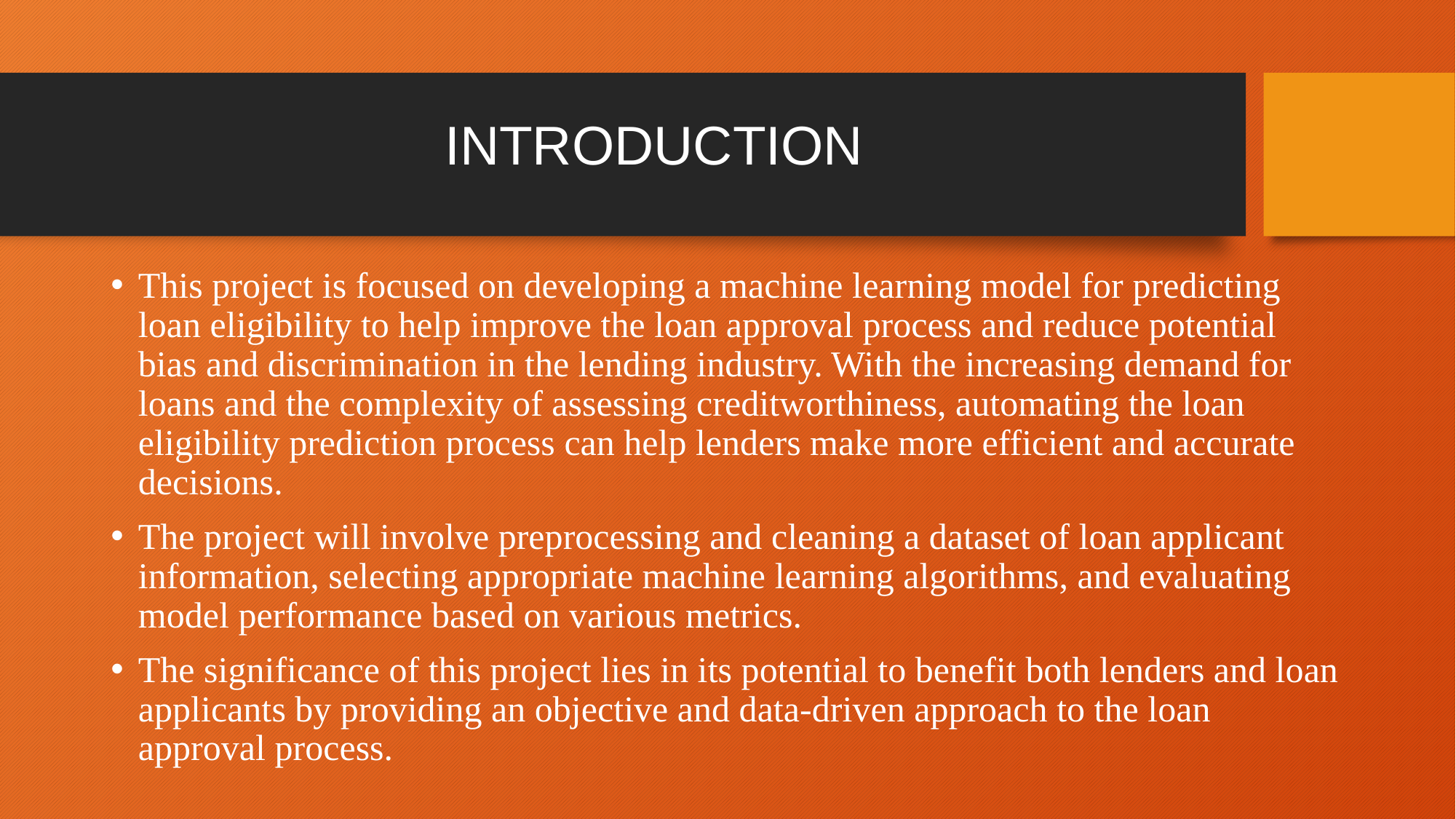

# INTRODUCTION
This project is focused on developing a machine learning model for predicting loan eligibility to help improve the loan approval process and reduce potential bias and discrimination in the lending industry. With the increasing demand for loans and the complexity of assessing creditworthiness, automating the loan eligibility prediction process can help lenders make more efficient and accurate decisions.
The project will involve preprocessing and cleaning a dataset of loan applicant information, selecting appropriate machine learning algorithms, and evaluating model performance based on various metrics.
The significance of this project lies in its potential to benefit both lenders and loan applicants by providing an objective and data-driven approach to the loan approval process.